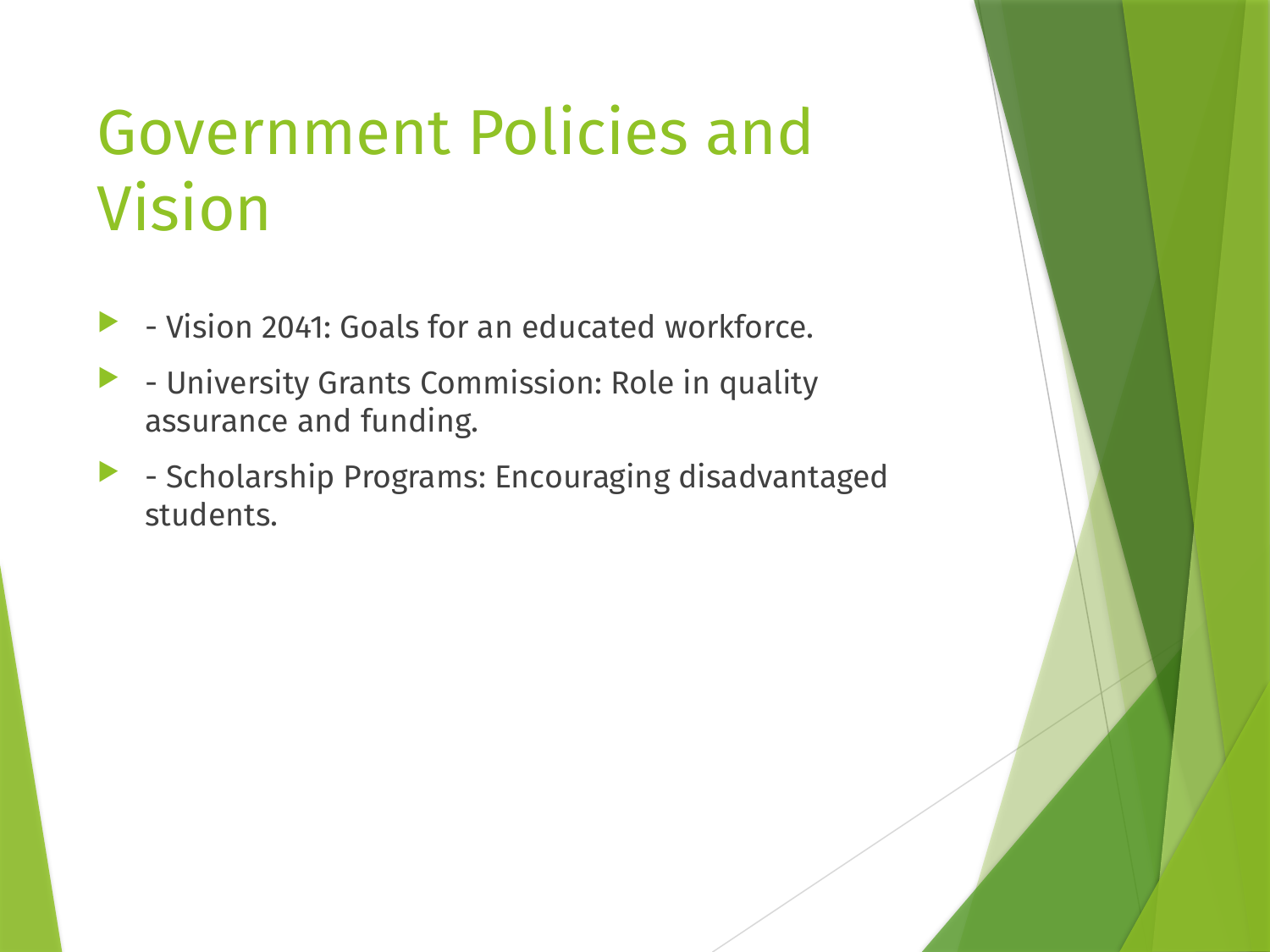

# Government Policies and Vision
- Vision 2041: Goals for an educated workforce.
- University Grants Commission: Role in quality assurance and funding.
- Scholarship Programs: Encouraging disadvantaged students.